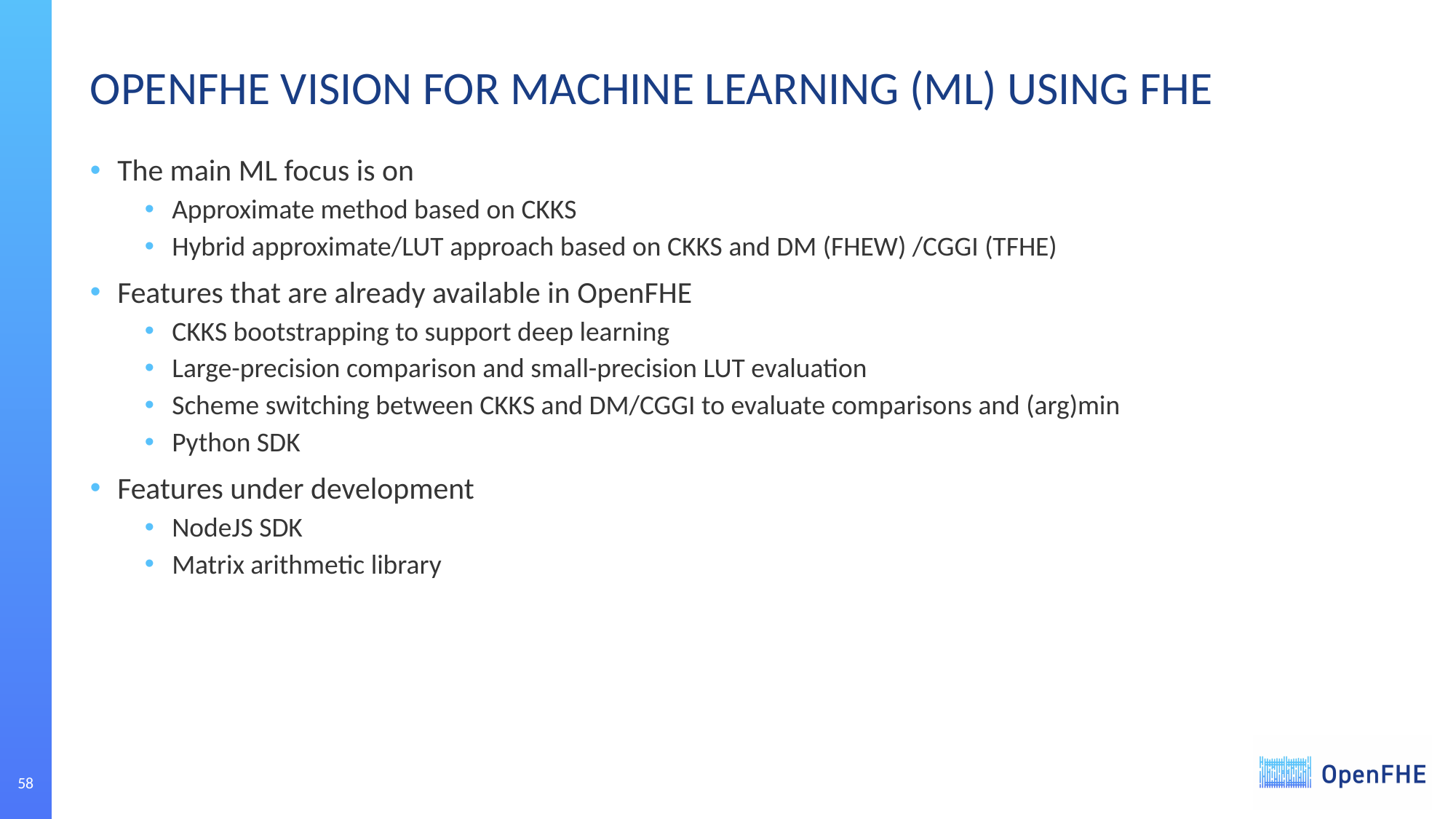

# OPENFHE VISION FOR MACHINE LEARNING (ML) USING FHE
The main ML focus is on
Approximate method based on CKKS
Hybrid approximate/LUT approach based on CKKS and DM (FHEW) /CGGI (TFHE)
Features that are already available in OpenFHE
CKKS bootstrapping to support deep learning
Large-precision comparison and small-precision LUT evaluation
Scheme switching between CKKS and DM/CGGI to evaluate comparisons and (arg)min
Python SDK
Features under development
NodeJS SDK
Matrix arithmetic library